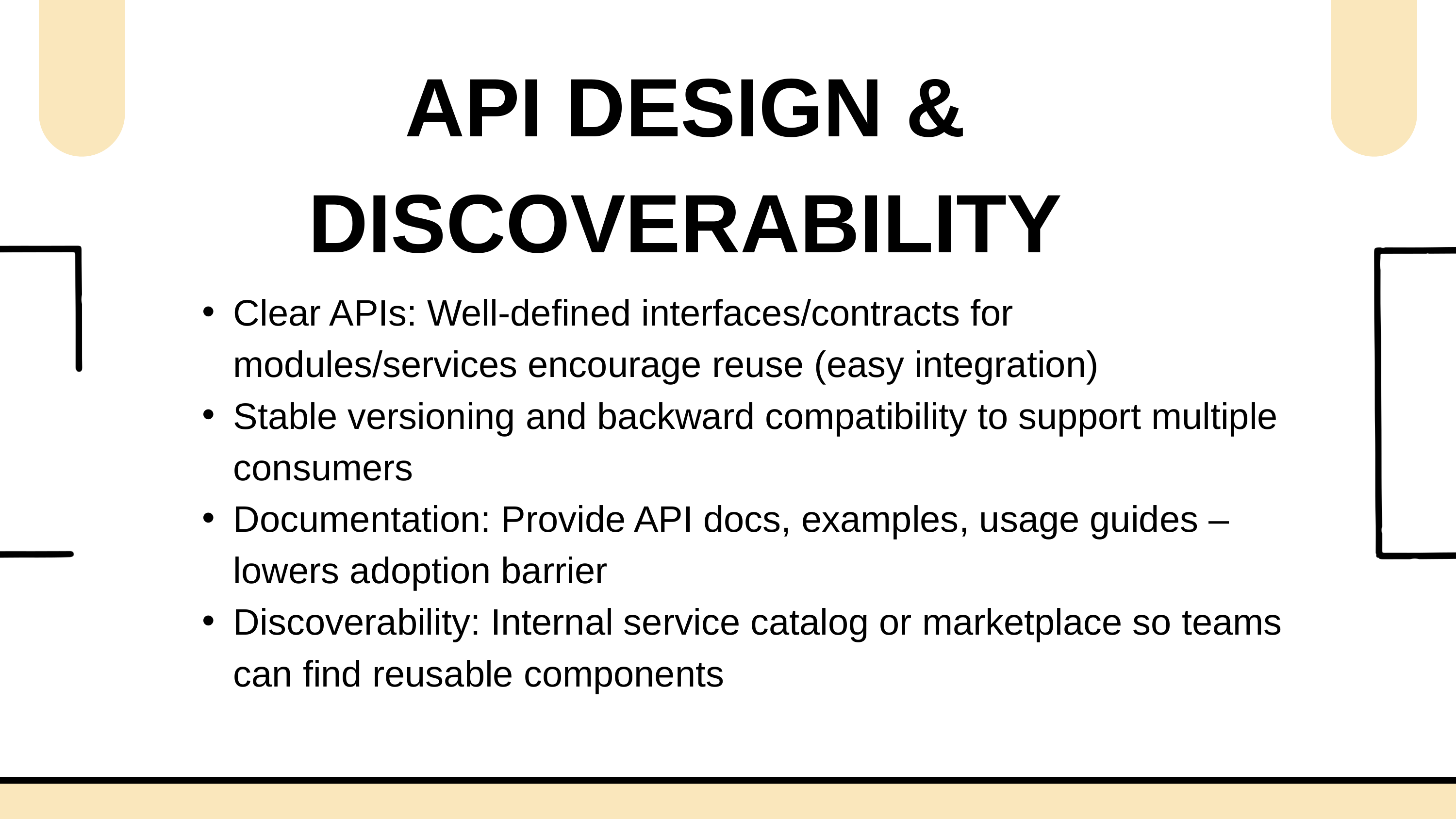

API DESIGN & DISCOVERABILITY

Clear APIs: Well-defined interfaces/contracts for modules/services encourage reuse (easy integration)
Stable versioning and backward compatibility to support multiple consumers
Documentation: Provide API docs, examples, usage guides – lowers adoption barrier
Discoverability: Internal service catalog or marketplace so teams can find reusable components